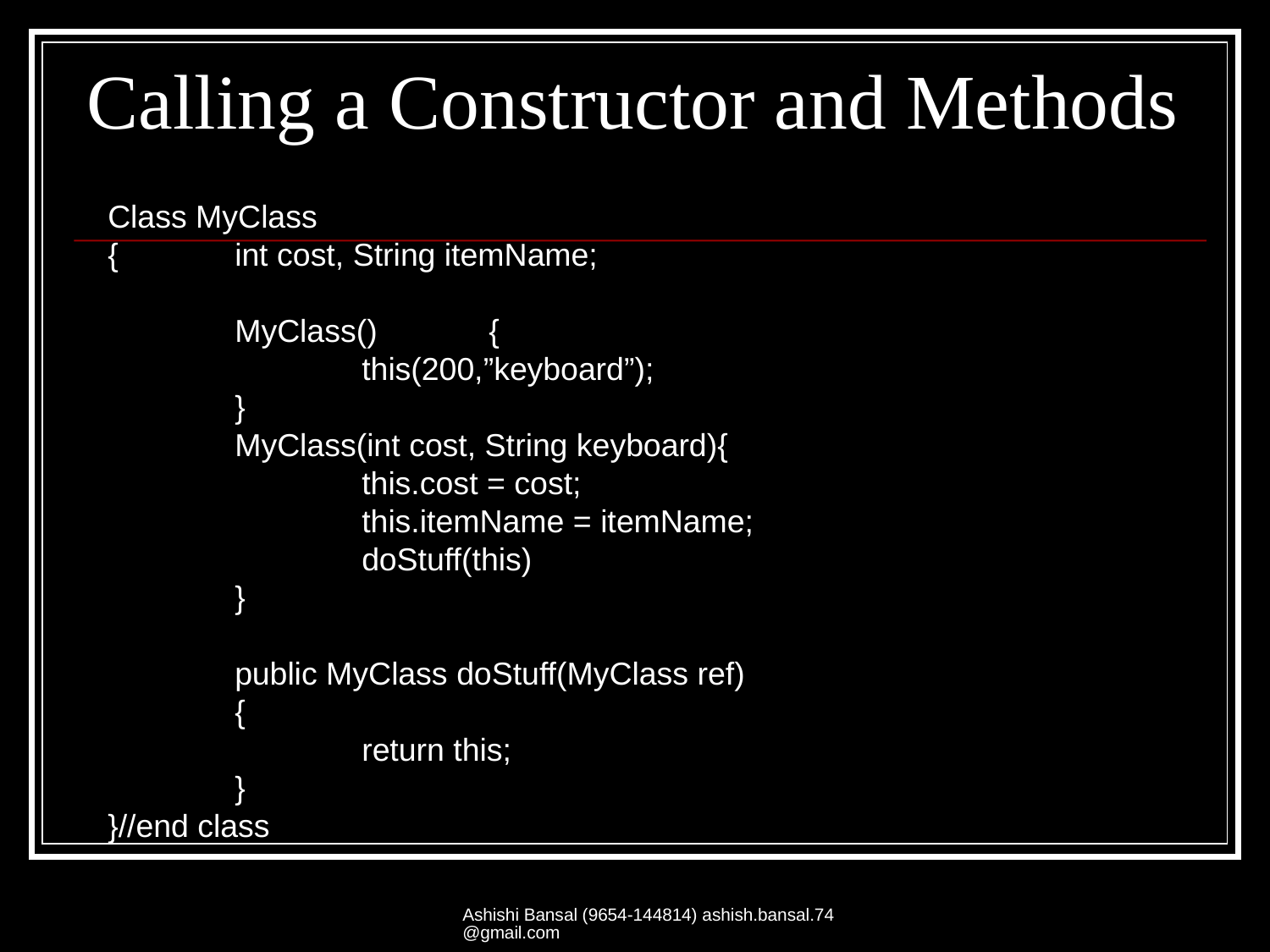

# Calling a Constructor and Methods
Class MyClass
{	int cost, String itemName;
	MyClass()	{
		this(200,”keyboard”);
	}
	MyClass(int cost, String keyboard){
		this.cost = cost;
		this.itemName = itemName;
		doStuff(this)
	}

	public MyClass doStuff(MyClass ref)
	{
		return this;
	}
}//end class
Ashishi Bansal (9654-144814) ashish.bansal.74@gmail.com